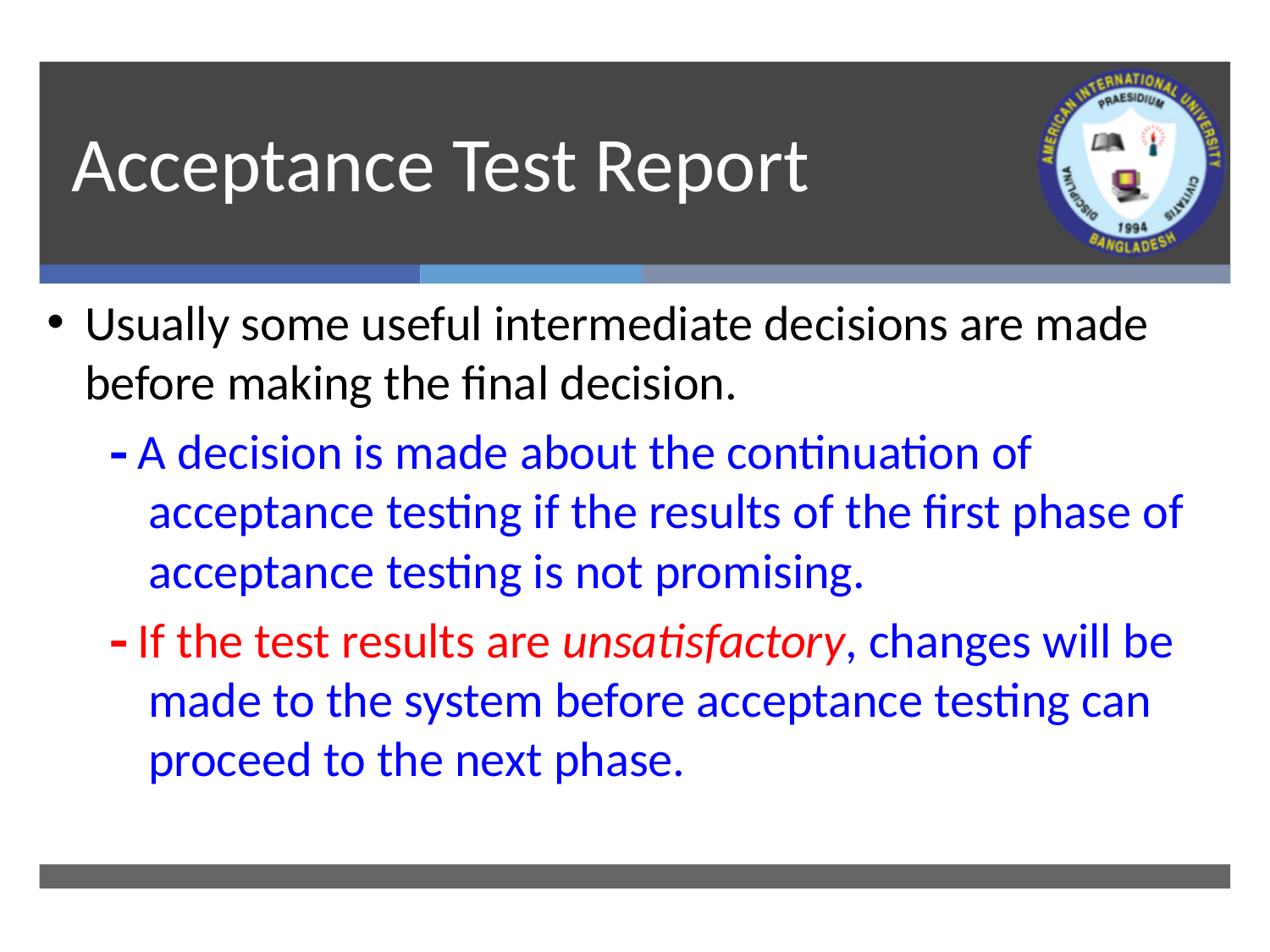

# Acceptance Test Report
Usually some useful intermediate decisions are made before making the final decision.
− A decision is made about the continuation of acceptance testing if the results of the first phase of acceptance testing is not promising.
− If the test results are unsatisfactory, changes will be made to the system before acceptance testing can proceed to the next phase.